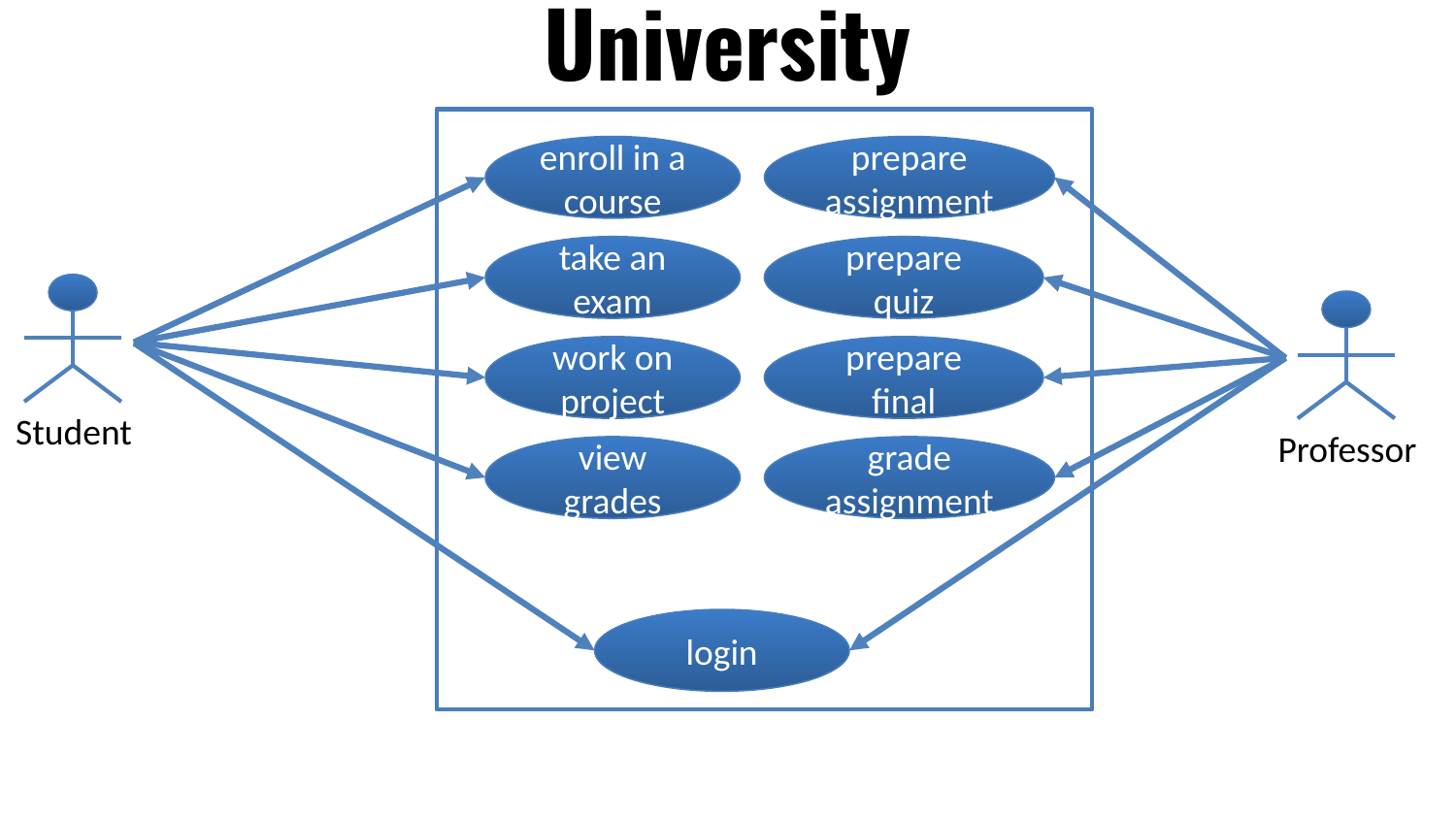

# University

enroll in a course
prepare assignment
take an exam
prepare quiz

Student

Professor

work on project
prepare final
view grades
grade assignment
login